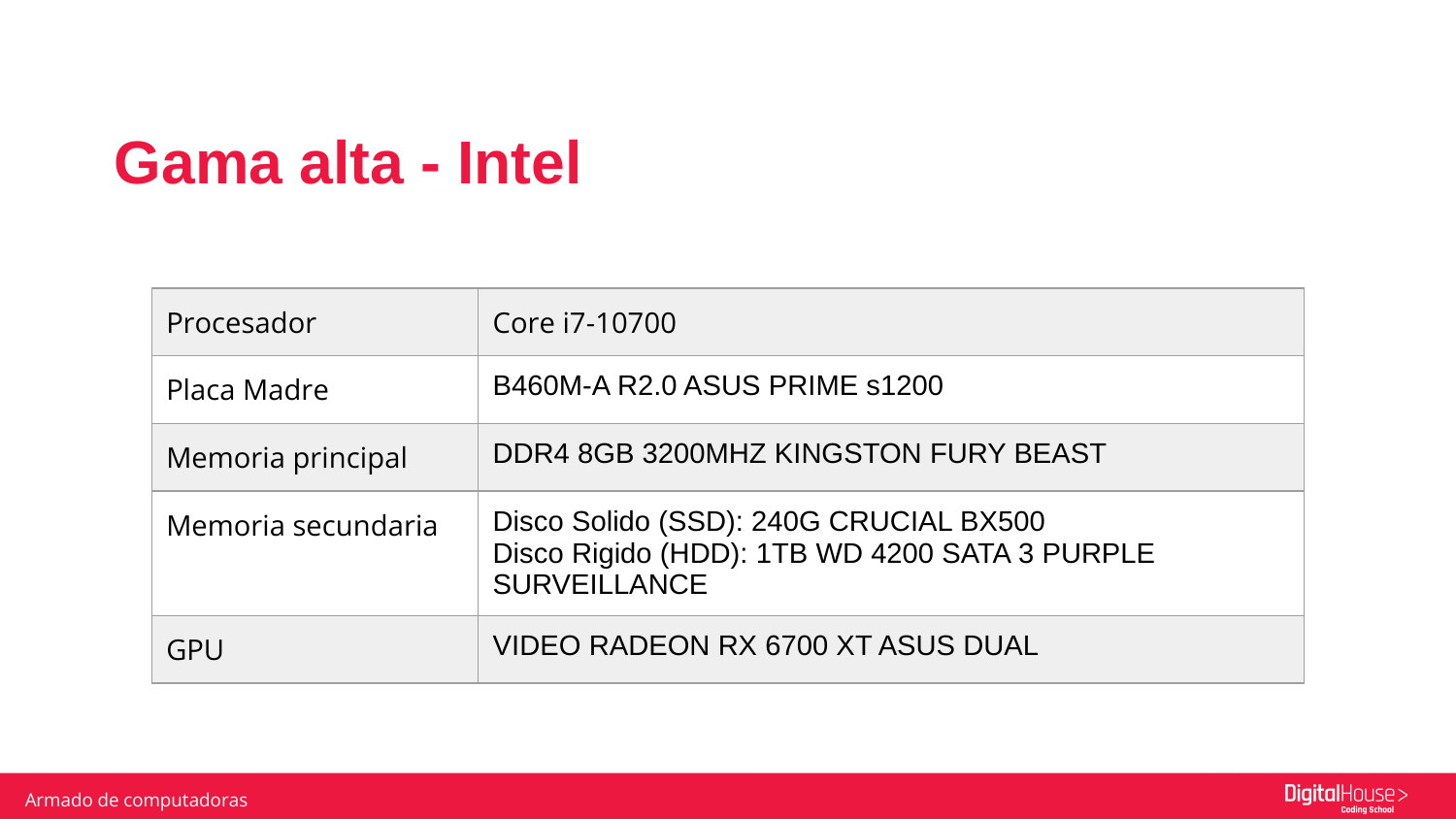

Gama alta - Intel

| Procesador | Core i7-10700 |
| --- | --- |
| Placa Madre | B460M-A R2.0 ASUS PRIME s1200 |
| Memoria principal | DDR4 8GB 3200MHZ KINGSTON FURY BEAST |
| Memoria secundaria | Disco Solido (SSD): 240G CRUCIAL BX500 Disco Rigido (HDD): 1TB WD 4200 SATA 3 PURPLE SURVEILLANCE |
| GPU | VIDEO RADEON RX 6700 XT ASUS DUAL |